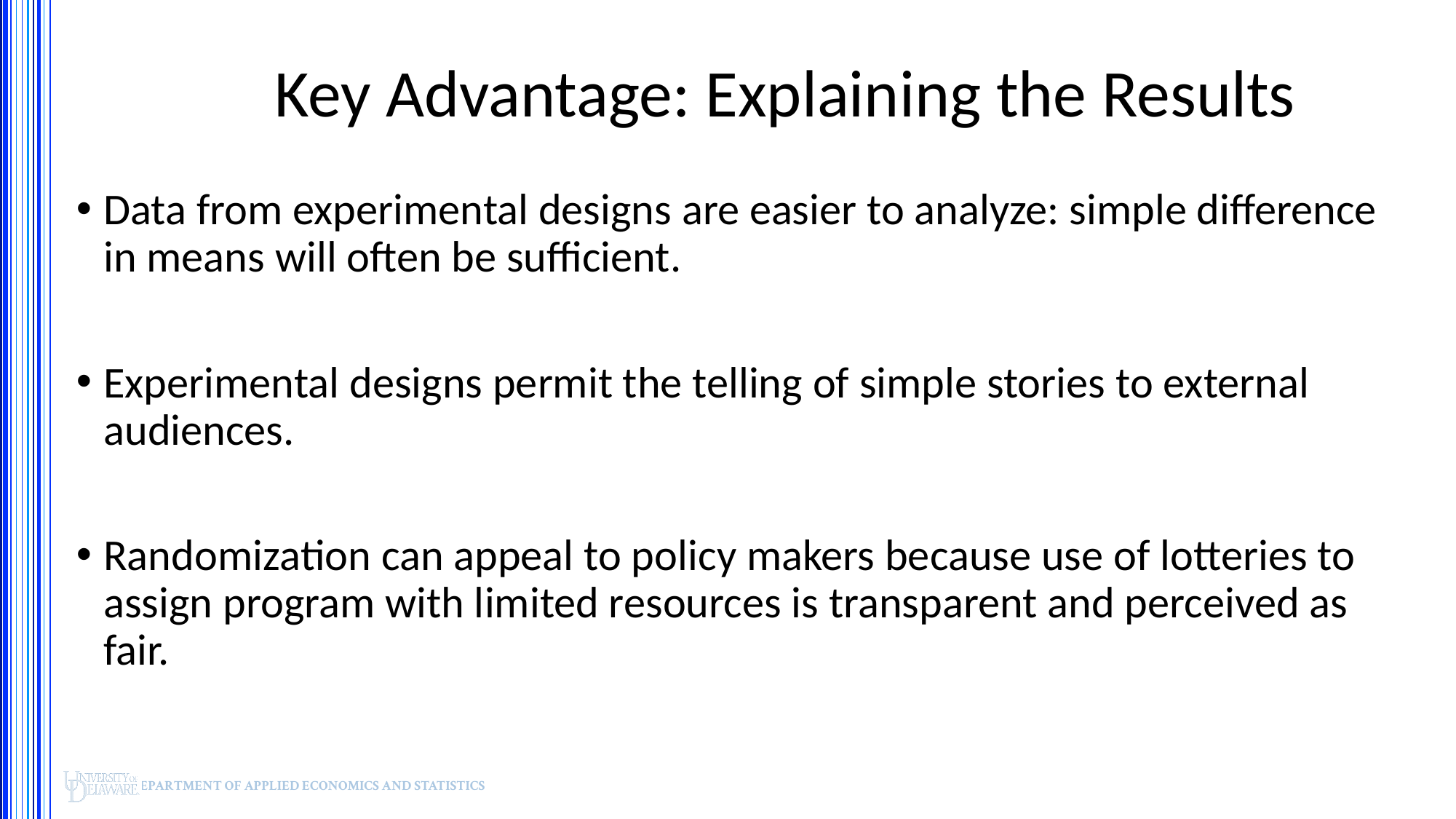

Key Advantage: Explaining the Results
Data from experimental designs are easier to analyze: simple difference in means will often be sufficient.

Experimental designs permit the telling of simple stories to external audiences.

Randomization can appeal to policy makers because use of lotteries to assign program with limited resources is transparent and perceived as fair.